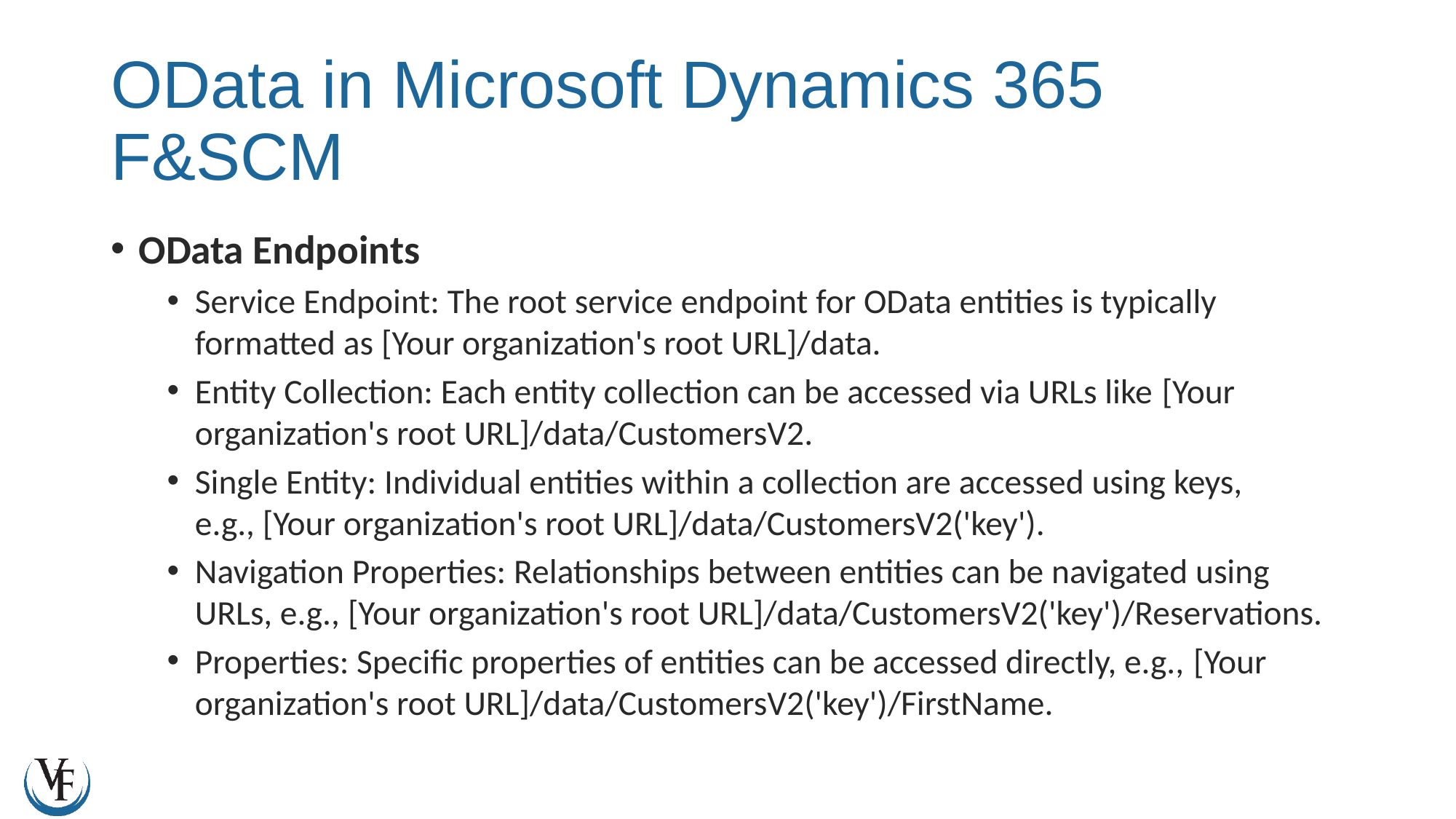

# OData in Microsoft Dynamics 365 F&SCM
OData Endpoints
Service Endpoint: The root service endpoint for OData entities is typically formatted as [Your organization's root URL]/data.
Entity Collection: Each entity collection can be accessed via URLs like [Your organization's root URL]/data/CustomersV2.
Single Entity: Individual entities within a collection are accessed using keys, e.g., [Your organization's root URL]/data/CustomersV2('key').
Navigation Properties: Relationships between entities can be navigated using URLs, e.g., [Your organization's root URL]/data/CustomersV2('key')/Reservations.
Properties: Specific properties of entities can be accessed directly, e.g., [Your organization's root URL]/data/CustomersV2('key')/FirstName.